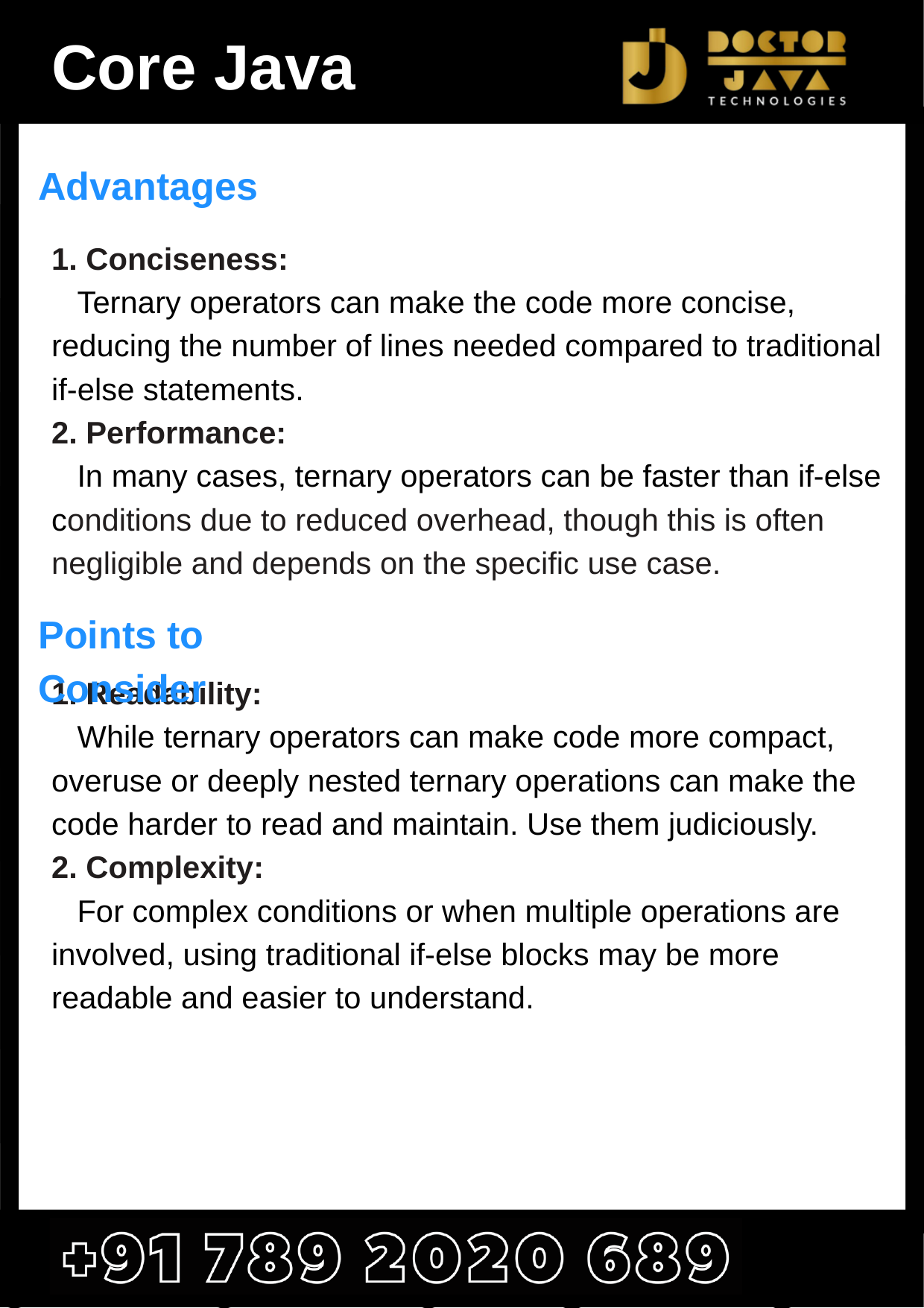

Core Java

1. Conciseness:
   Ternary operators can make the code more concise, reducing the number of lines needed compared to traditional if-else statements.
2. Performance:
   In many cases, ternary operators can be faster than if-else conditions due to reduced overhead, though this is often negligible and depends on the specific use case.

1. Readability:
   While ternary operators can make code more compact, overuse or deeply nested ternary operations can make the code harder to read and maintain. Use them judiciously.
2. Complexity:
   For complex conditions or when multiple operations are involved, using traditional if-else blocks may be more readable and easier to understand.
Advantages
Points to Consider